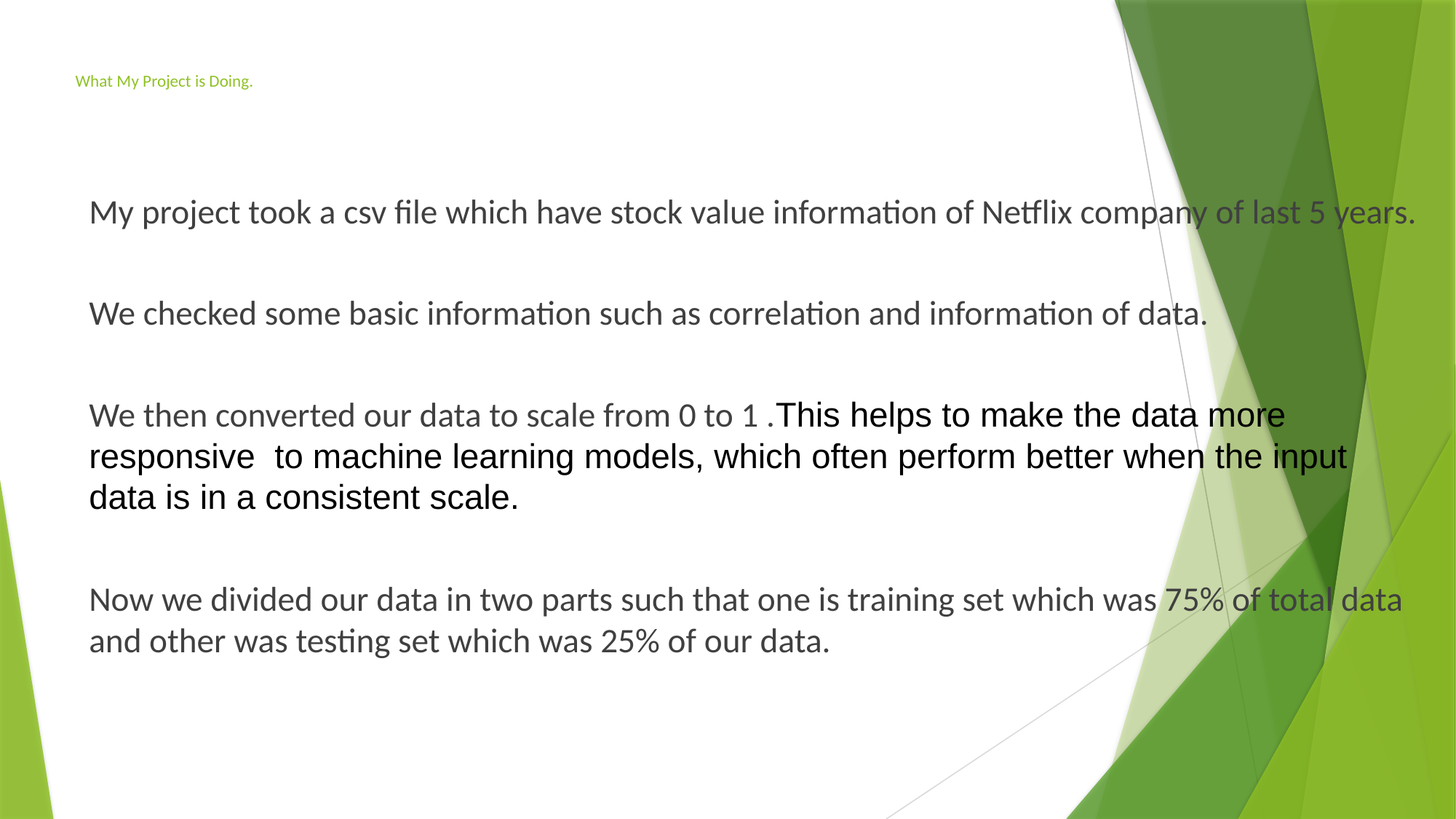

# What My Project is Doing.
My project took a csv file which have stock value information of Netflix company of last 5 years.

We checked some basic information such as correlation and information of data.

We then converted our data to scale from 0 to 1 .This helps to make the data more responsive  to machine learning models, which often perform better when the input data is in a consistent scale.

Now we divided our data in two parts such that one is training set which was 75% of total data and other was testing set which was 25% of our data.